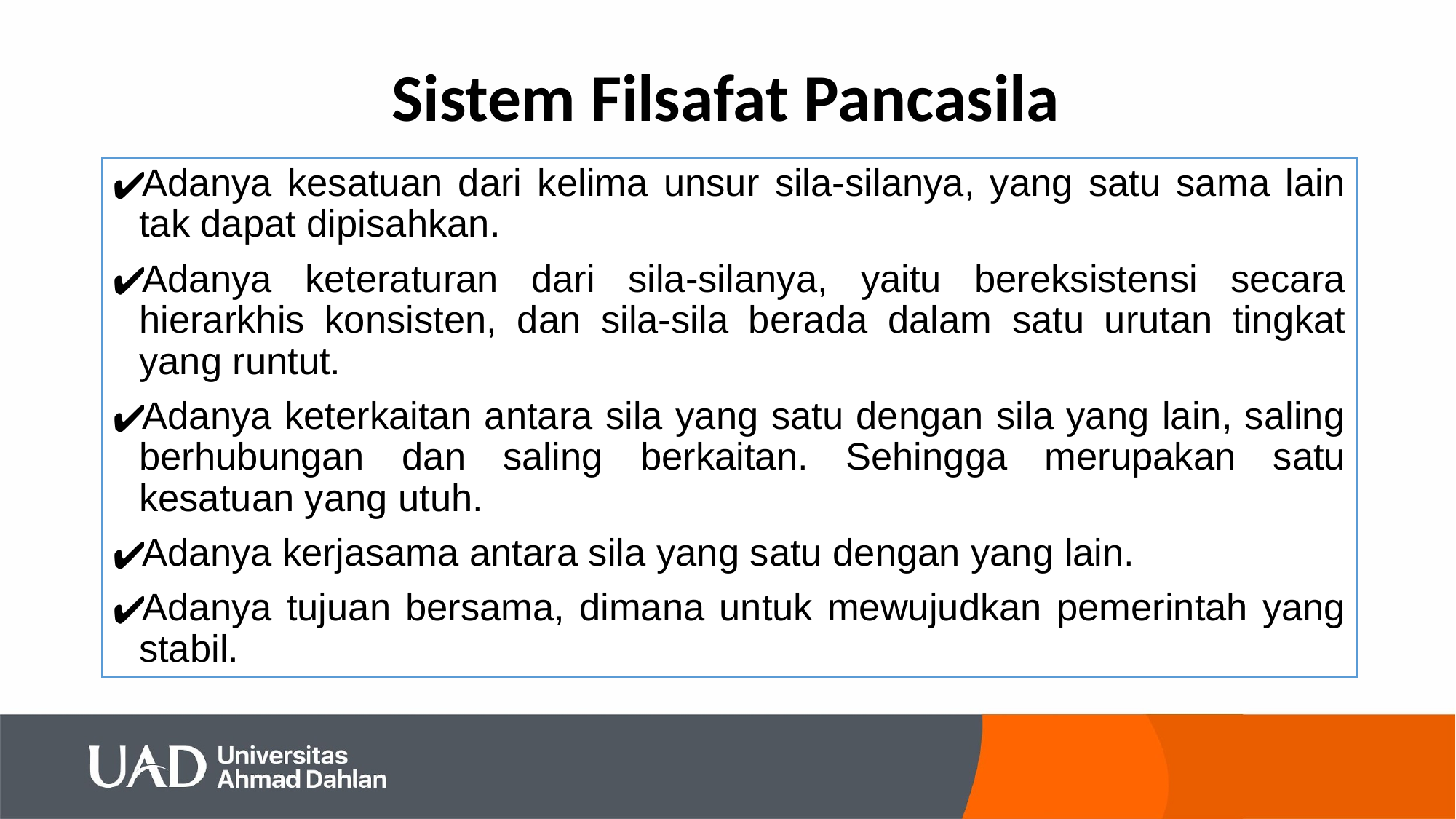

# Sistem Filsafat Pancasila
Adanya kesatuan dari kelima unsur sila-silanya, yang satu sama lain tak dapat dipisahkan.
Adanya keteraturan dari sila-silanya, yaitu bereksistensi secara hierarkhis konsisten, dan sila-sila berada dalam satu urutan tingkat yang runtut.
Adanya keterkaitan antara sila yang satu dengan sila yang lain, saling berhubungan dan saling berkaitan. Sehingga merupakan satu kesatuan yang utuh.
Adanya kerjasama antara sila yang satu dengan yang lain.
Adanya tujuan bersama, dimana untuk mewujudkan pemerintah yang stabil.